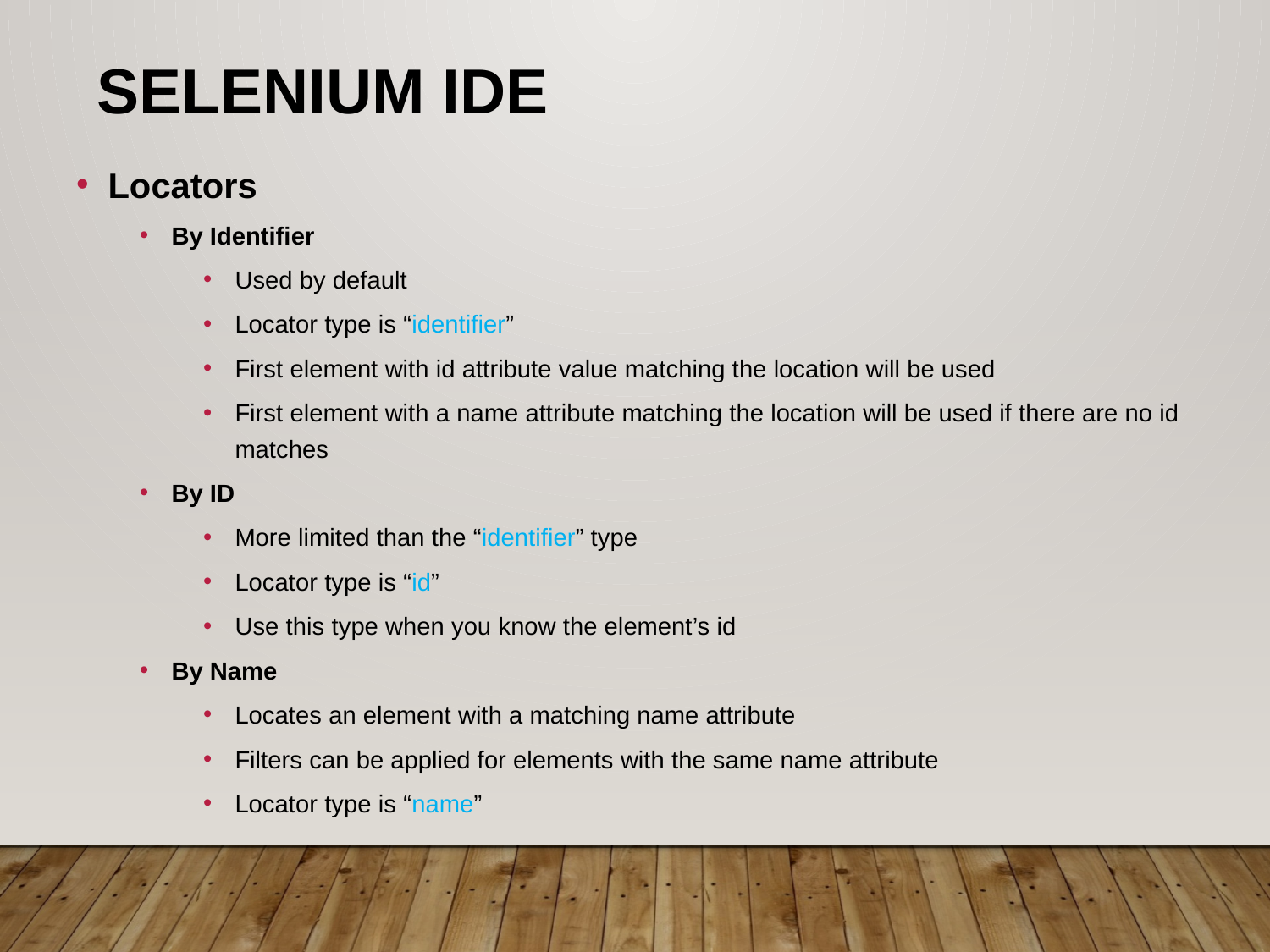

# Selenium IDE
Locators
By Identifier
Used by default
Locator type is “identifier”
First element with id attribute value matching the location will be used
First element with a name attribute matching the location will be used if there are no id matches
By ID
More limited than the “identifier” type
Locator type is “id”
Use this type when you know the element’s id
By Name
Locates an element with a matching name attribute
Filters can be applied for elements with the same name attribute
Locator type is “name”